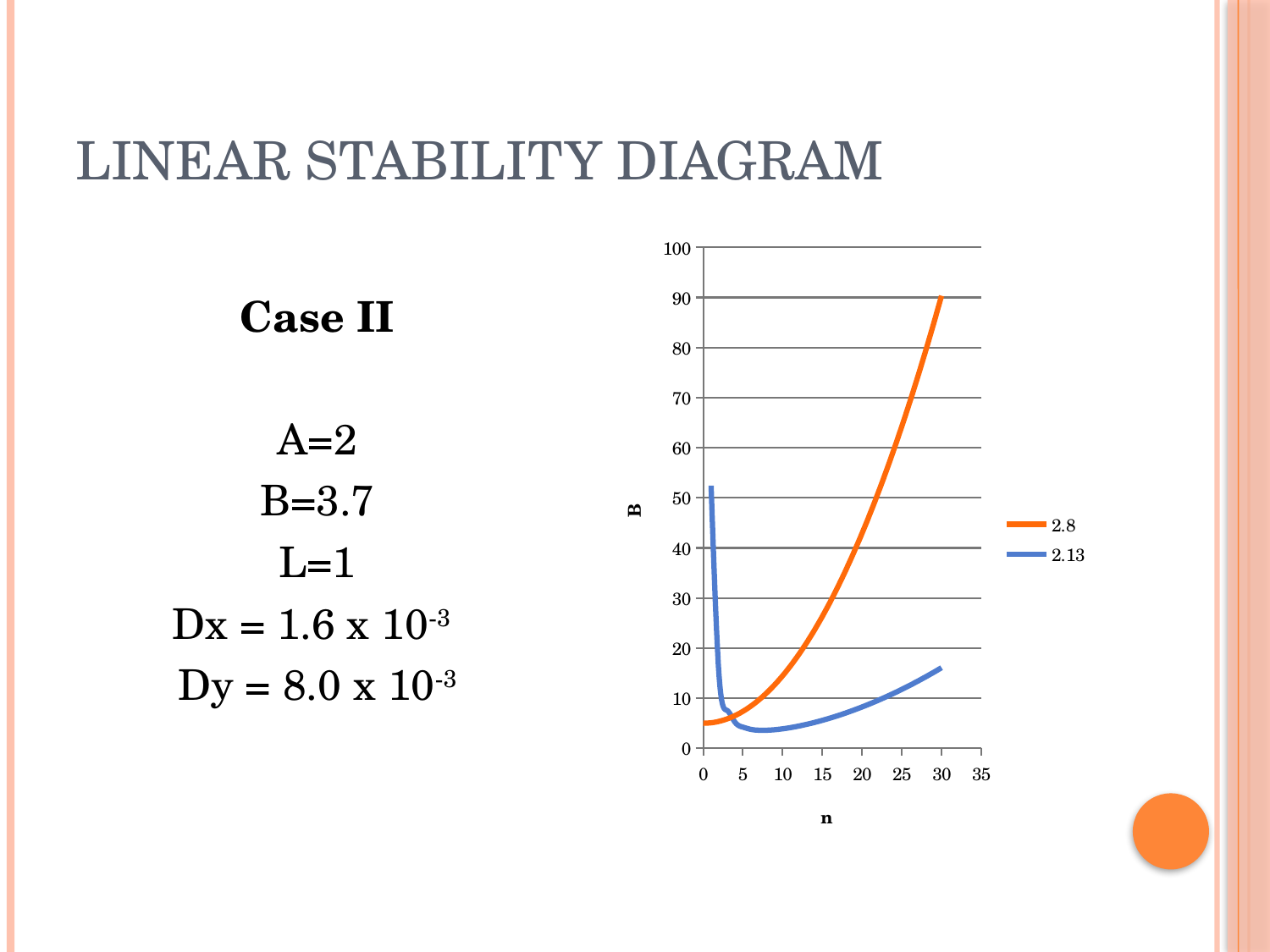

# Linear stability diagram

Case II

A=2
B=3.7
L=1
Dx = 1.6 x 10-3
Dy = 8.0 x 10-3

### Chart

| Category |  |  |
|---|---|---|